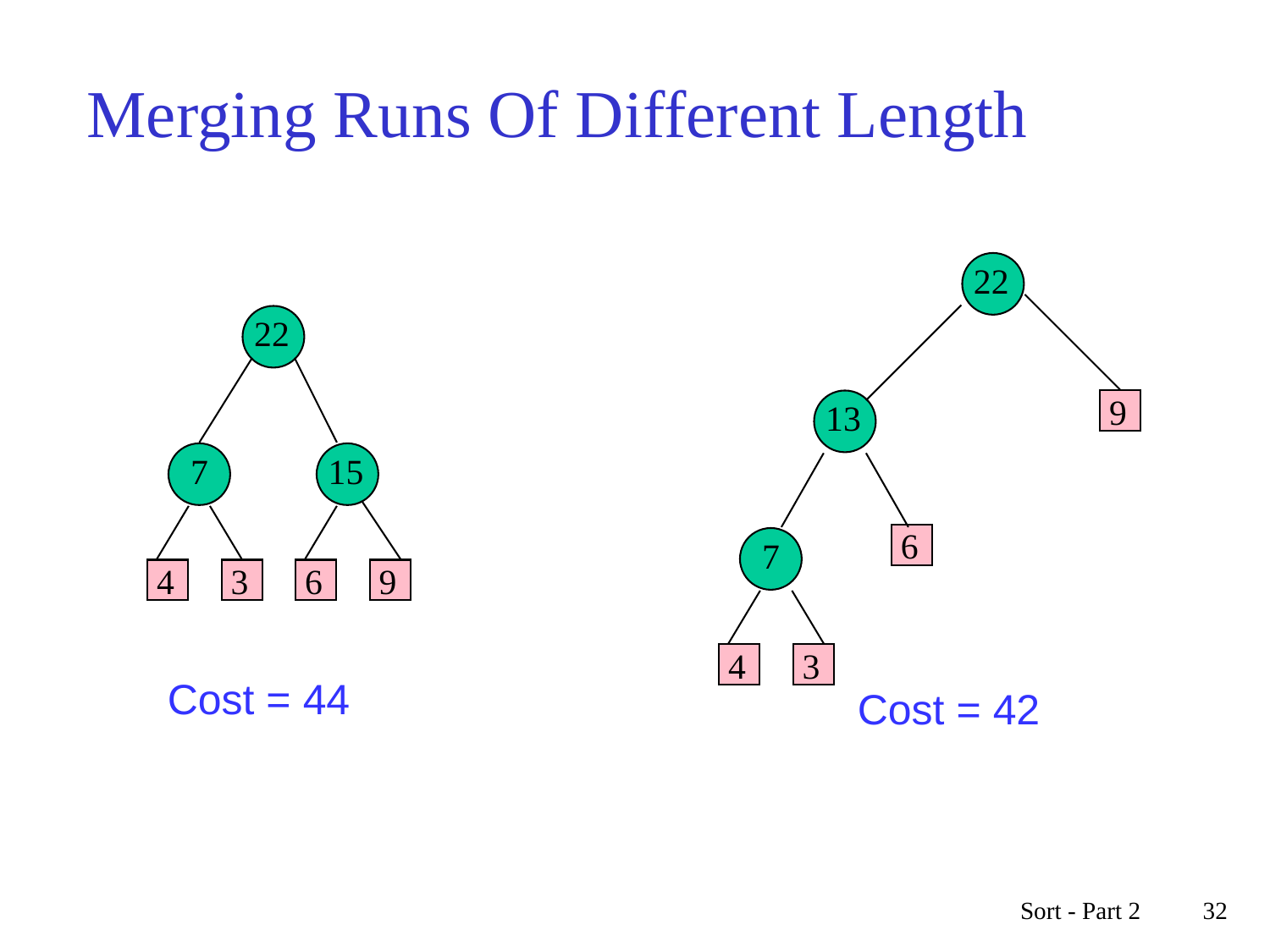

# Merging Runs Of Different Length
22

9

6

4
3

22

13
7
15

7
4
3
6
9

Cost = 44
Cost = 42
Sort - Part 2
32